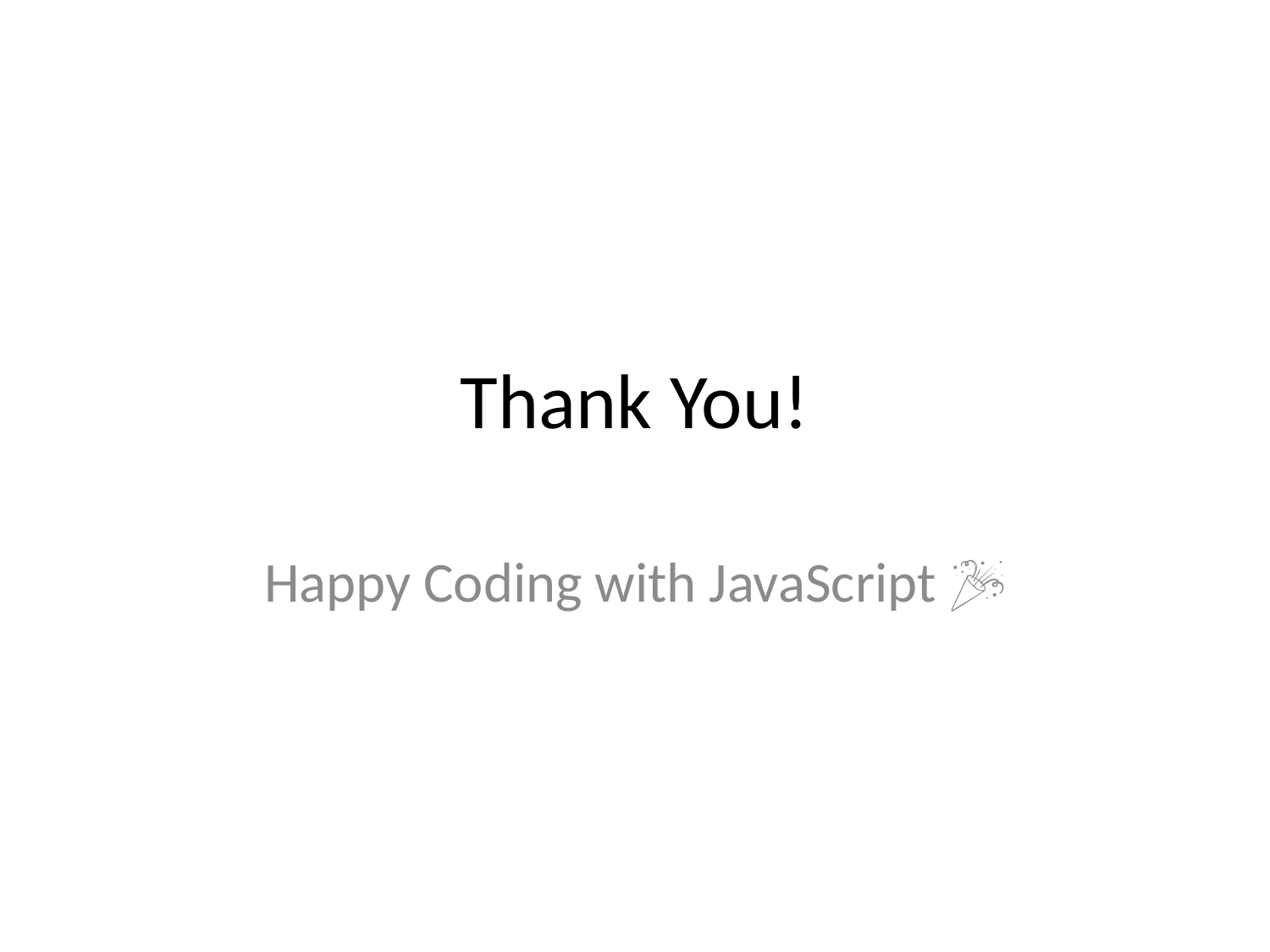

# Thank You!
Happy Coding with JavaScript 🎉